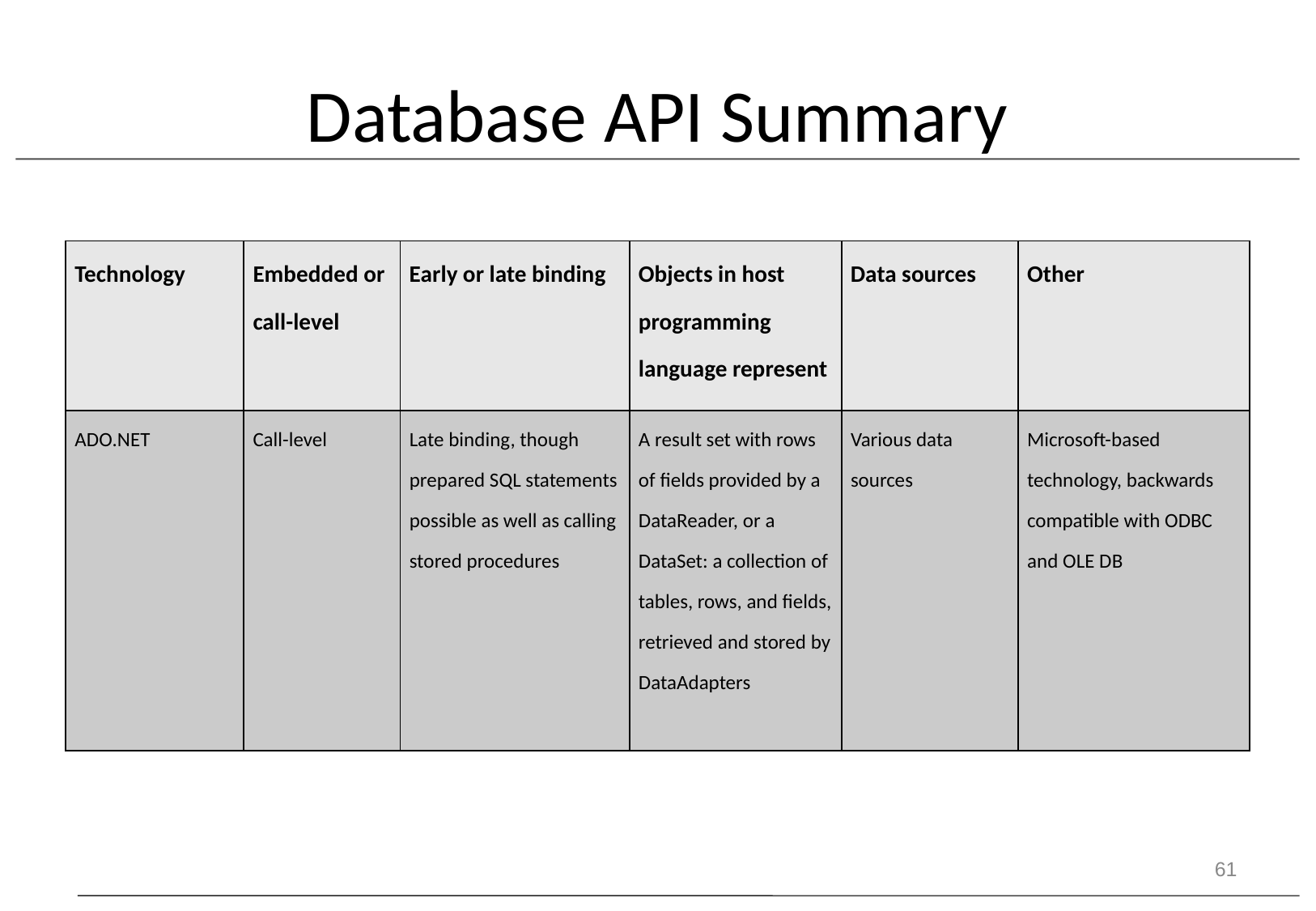

# Database API Summary
| Technology | Embedded or call-level | Early or late binding | Objects in host programming language represent | Data sources | Other |
| --- | --- | --- | --- | --- | --- |
| ADO.NET | Call-level | Late binding, though prepared SQL statements possible as well as calling stored procedures | A result set with rows of fields provided by a DataReader, or a DataSet: a collection of tables, rows, and fields, retrieved and stored by DataAdapters | Various data sources | Microsoft-based technology, backwards compatible with ODBC and OLE DB |
61